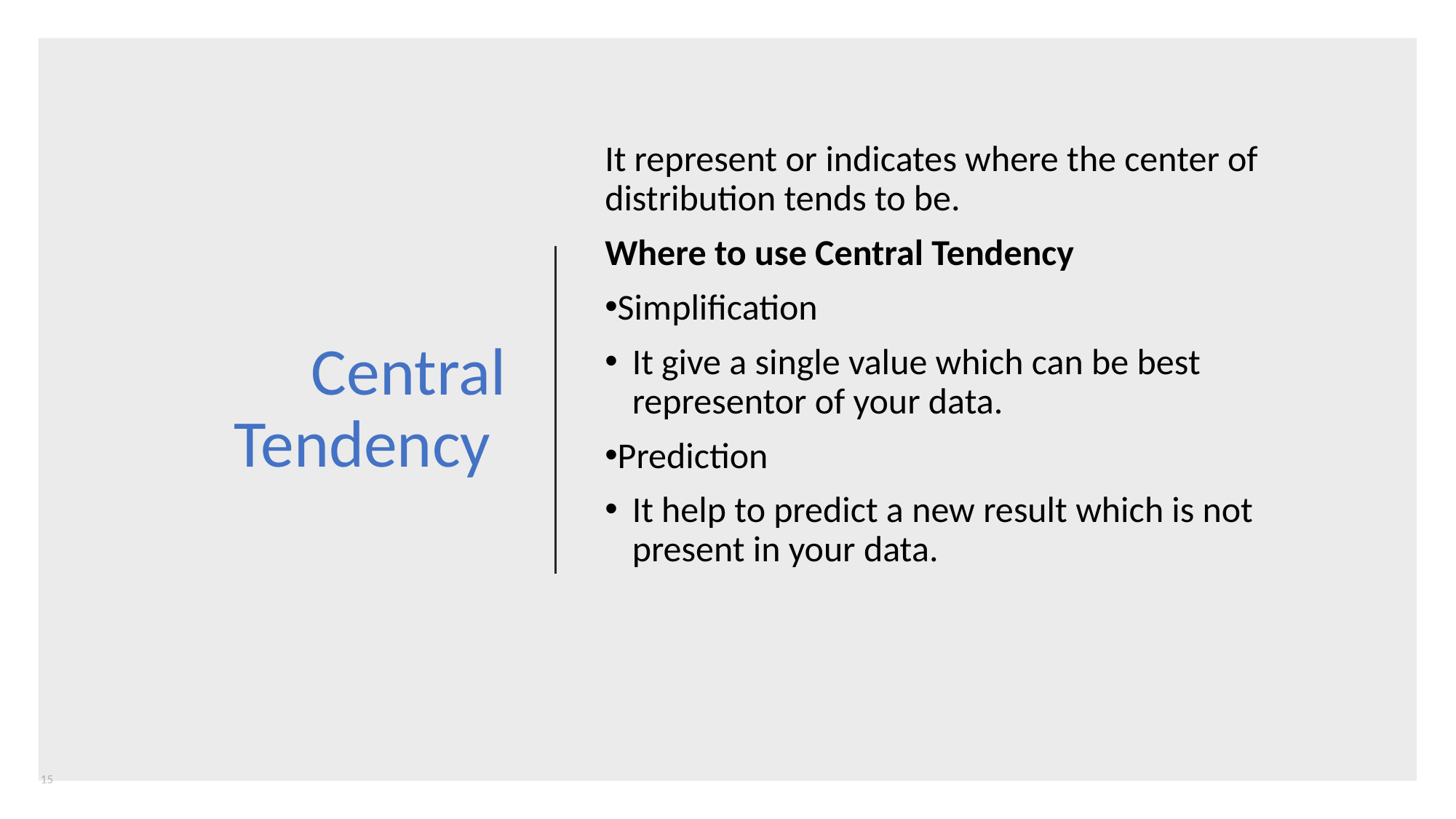

# Central Tendency
It represent or indicates where the center of distribution tends to be.
Where to use Central Tendency
Simplification
It give a single value which can be best representor of your data.
Prediction
It help to predict a new result which is not present in your data.